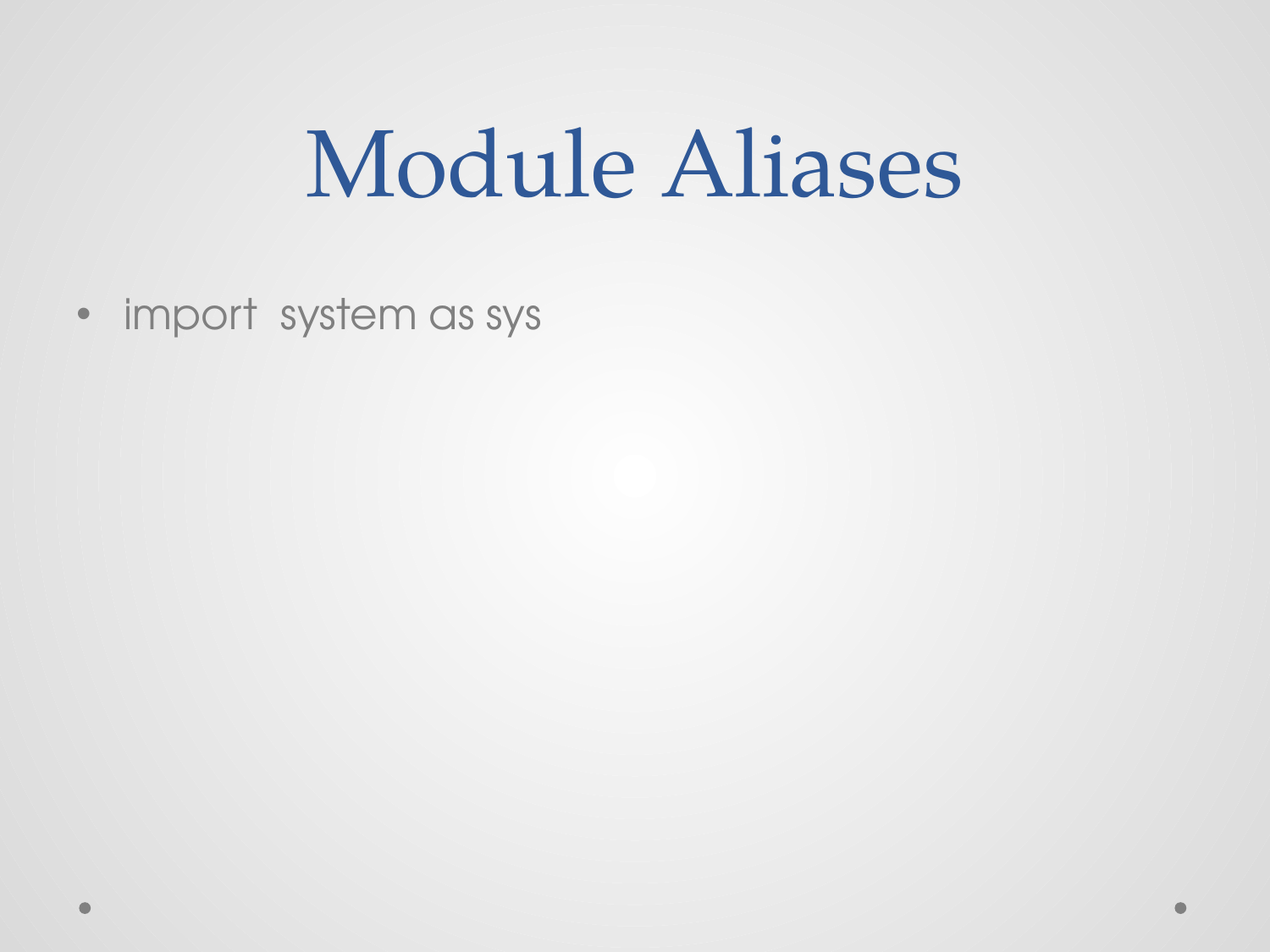

# Module Aliases

import  system as sys